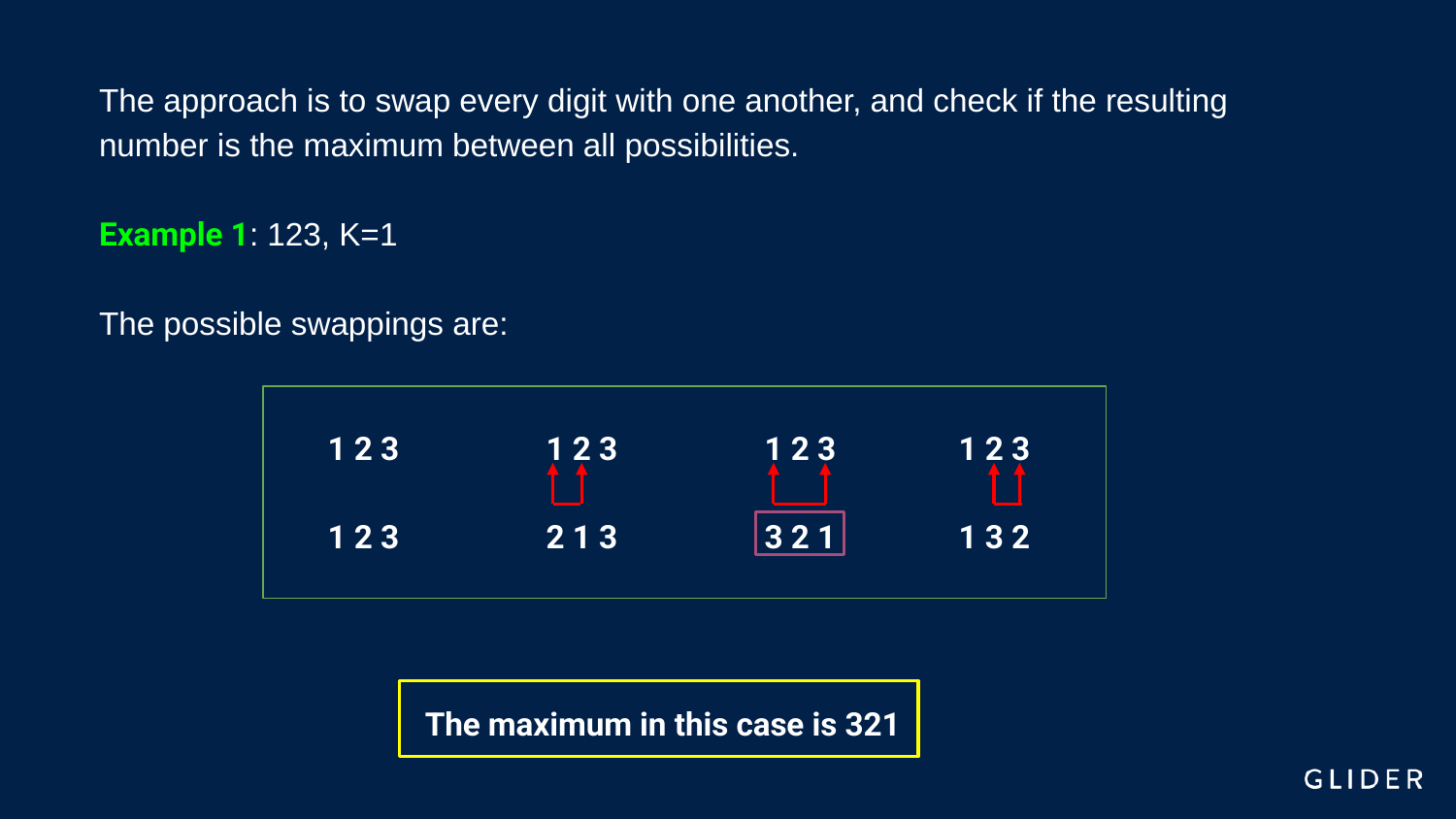

The approach is to swap every digit with one another, and check if the resulting number is the maximum between all possibilities.

Example 1: 123, K=1

The possible swappings are:

1 2 3

1 2 3
1 2 3

2 1 3
1 2 3

3 2 1
1 2 3

1 3 2

The maximum in this case is 321